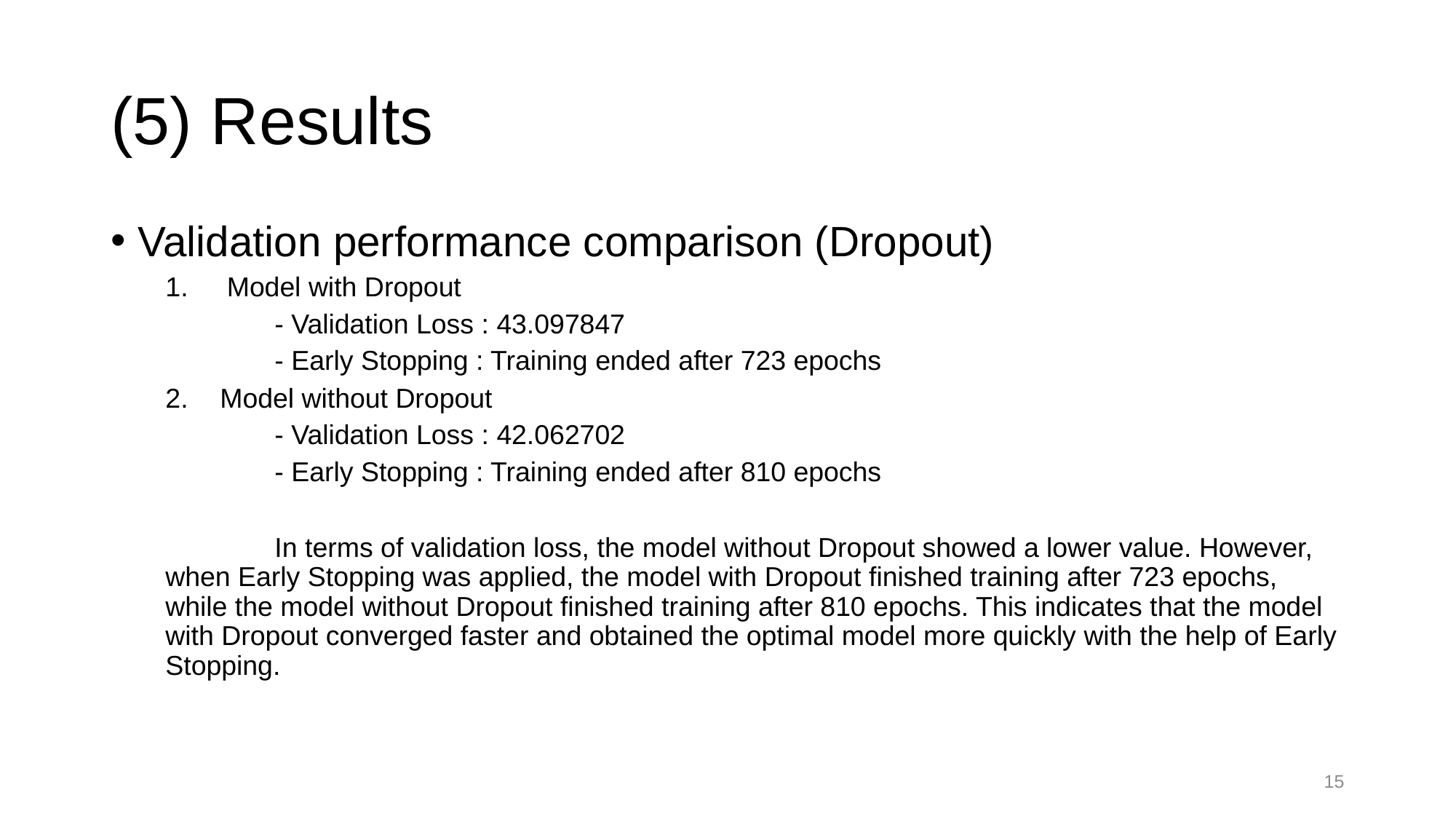

# (5) Results
Validation performance comparison (Dropout)
Model with Dropout
	- Validation Loss : 43.097847
	- Early Stopping : Training ended after 723 epochs
Model without Dropout
	- Validation Loss : 42.062702
	- Early Stopping : Training ended after 810 epochs

	In terms of validation loss, the model without Dropout showed a lower value. However, when Early Stopping was applied, the model with Dropout finished training after 723 epochs, while the model without Dropout finished training after 810 epochs. This indicates that the model with Dropout converged faster and obtained the optimal model more quickly with the help of Early Stopping.
15